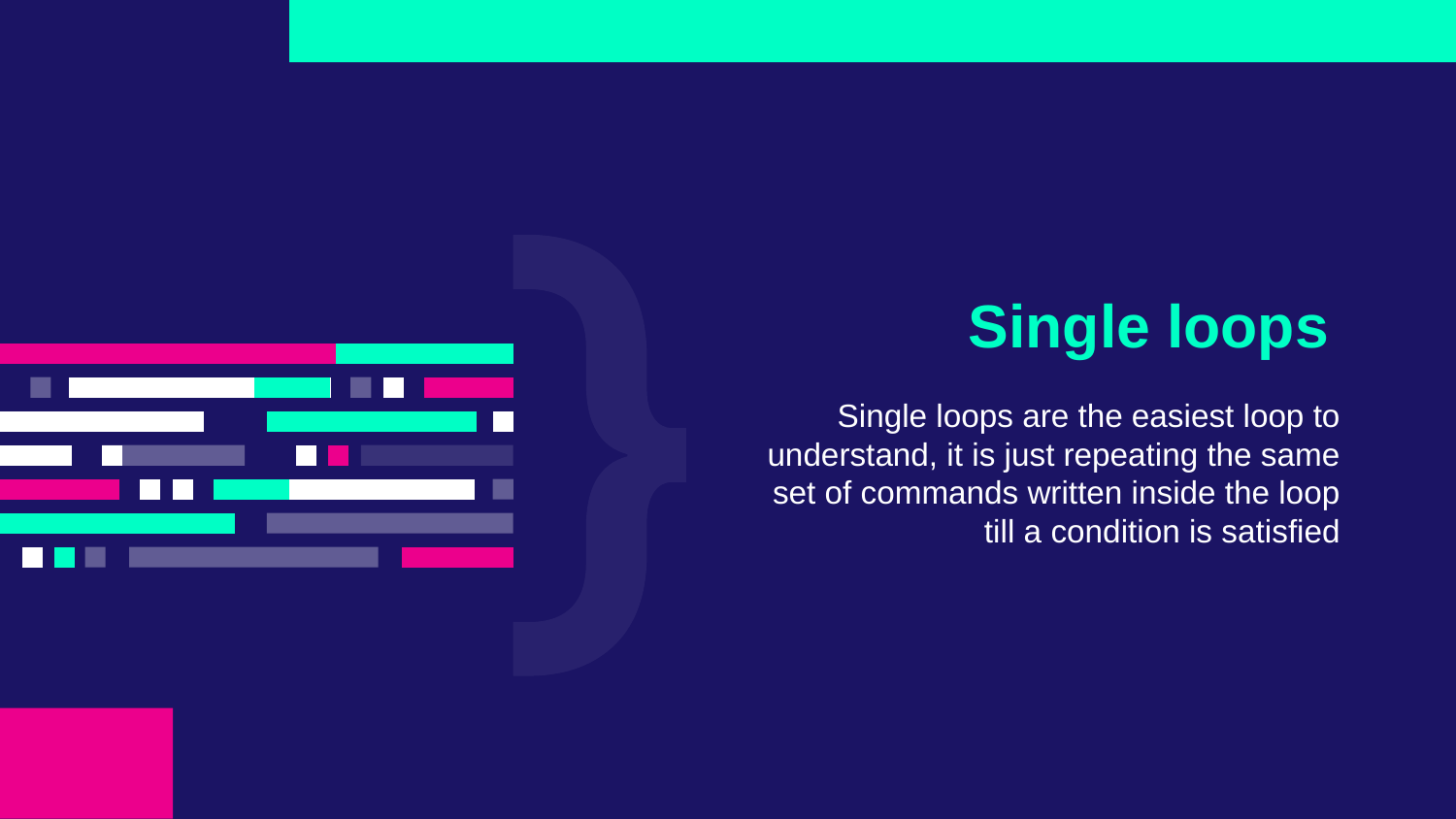

# Single loops
Single loops are the easiest loop to understand, it is just repeating the same set of commands written inside the loop till a condition is satisfied